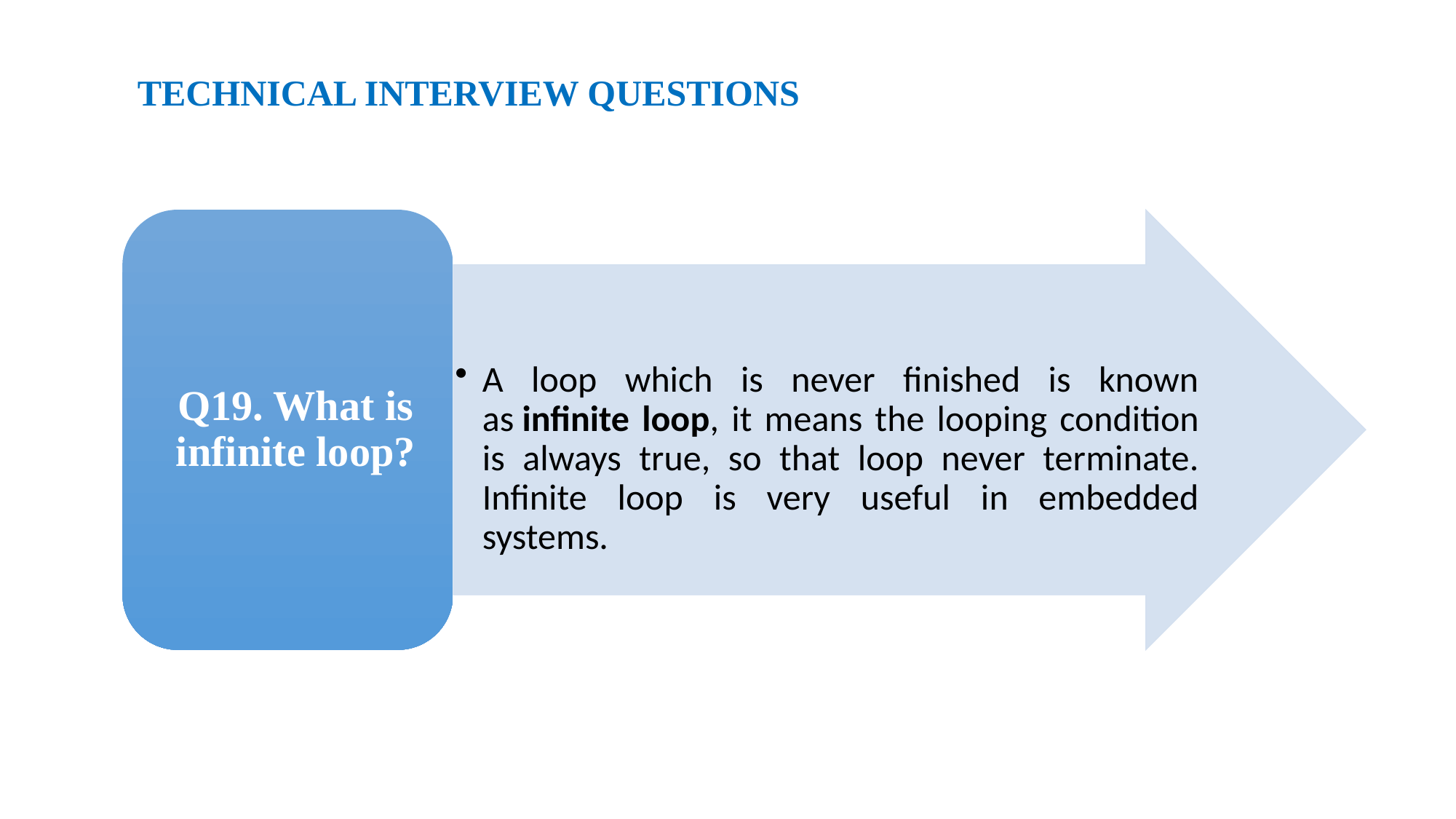

TECHNICAL INTERVIEW QUESTIONS

A loop which is never finished is known as infinite loop, it means the looping condition is always true, so that loop never terminate. Infinite loop is very useful in embedded systems.
Q19. What is infinite loop?